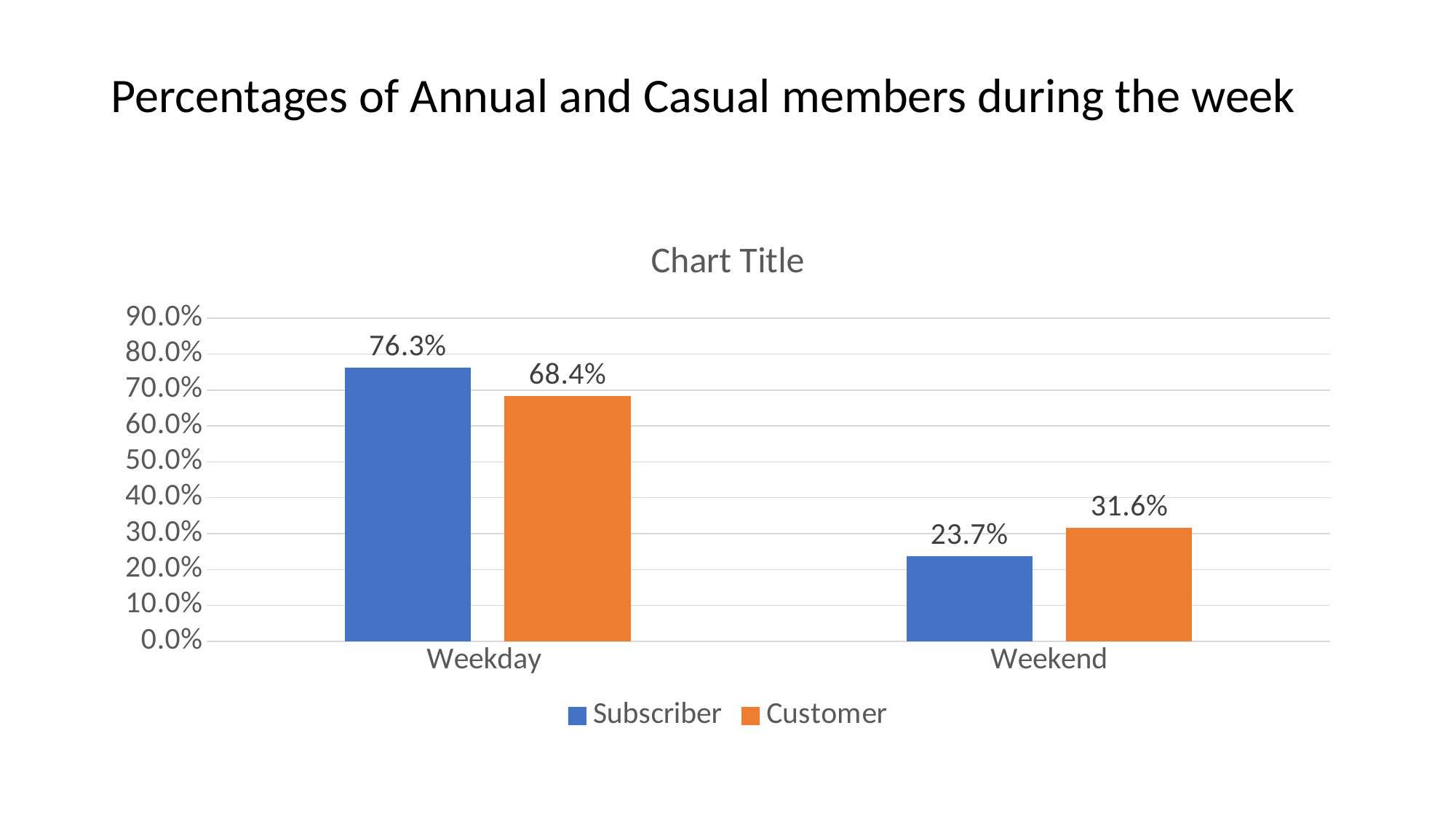

# Percentages of Annual and Casual members during the week

### Chart:

| Category | Subscriber | Customer |
|---|---|---|
| Weekday  | 0.7625085766881432 | 0.6836715467375125 |
| Weekend | 0.23749142331185674 | 0.31632845326248754 |